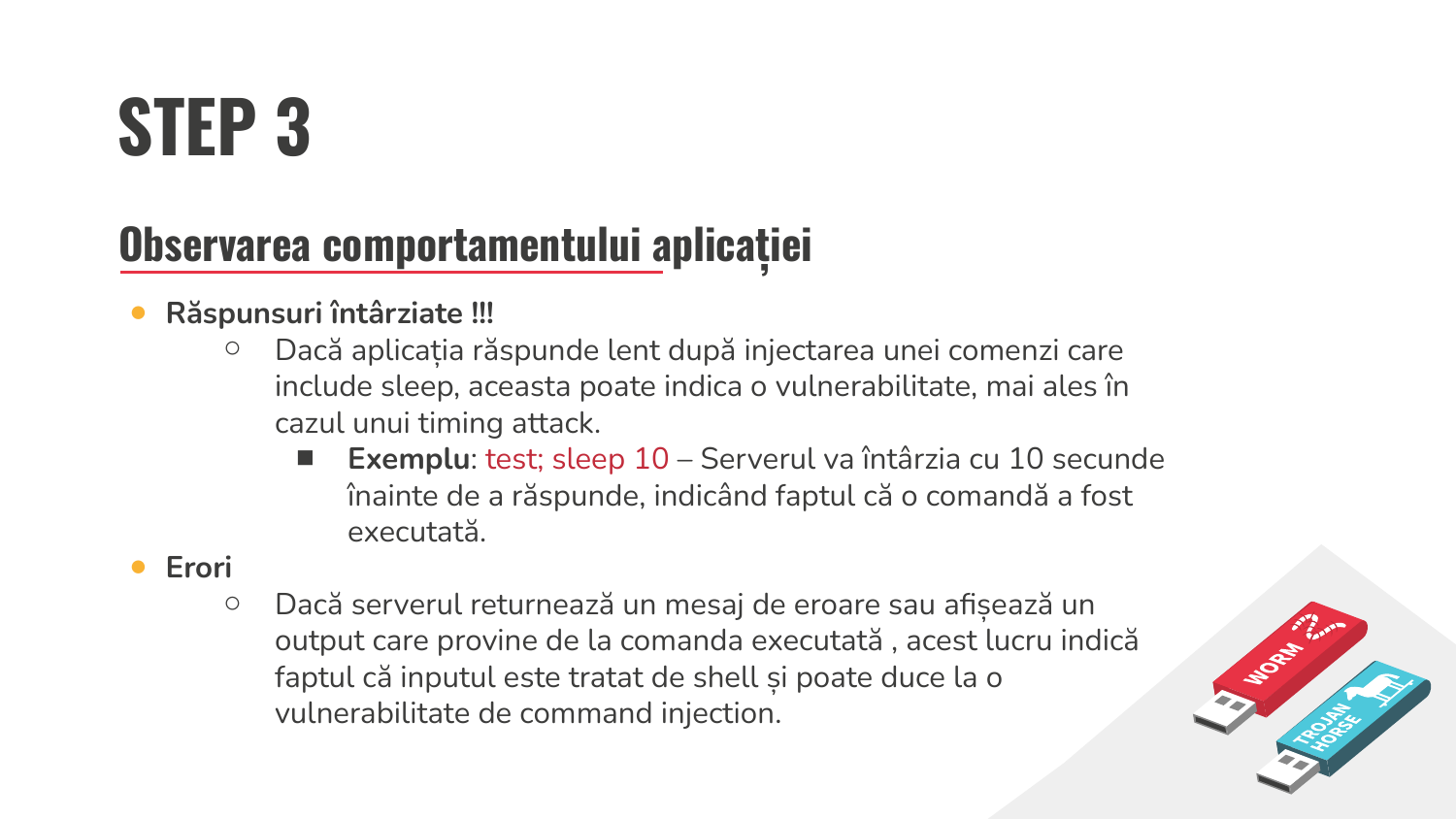

# STEP 3
Observarea comportamentului aplicației
Răspunsuri întârziate !!!
Dacă aplicația răspunde lent după injectarea unei comenzi care include sleep, aceasta poate indica o vulnerabilitate, mai ales în cazul unui timing attack.
Exemplu: test; sleep 10 – Serverul va întârzia cu 10 secunde înainte de a răspunde, indicând faptul că o comandă a fost executată.
Erori
Dacă serverul returnează un mesaj de eroare sau afișează un output care provine de la comanda executată , acest lucru indică faptul că inputul este tratat de shell și poate duce la o vulnerabilitate de command injection.